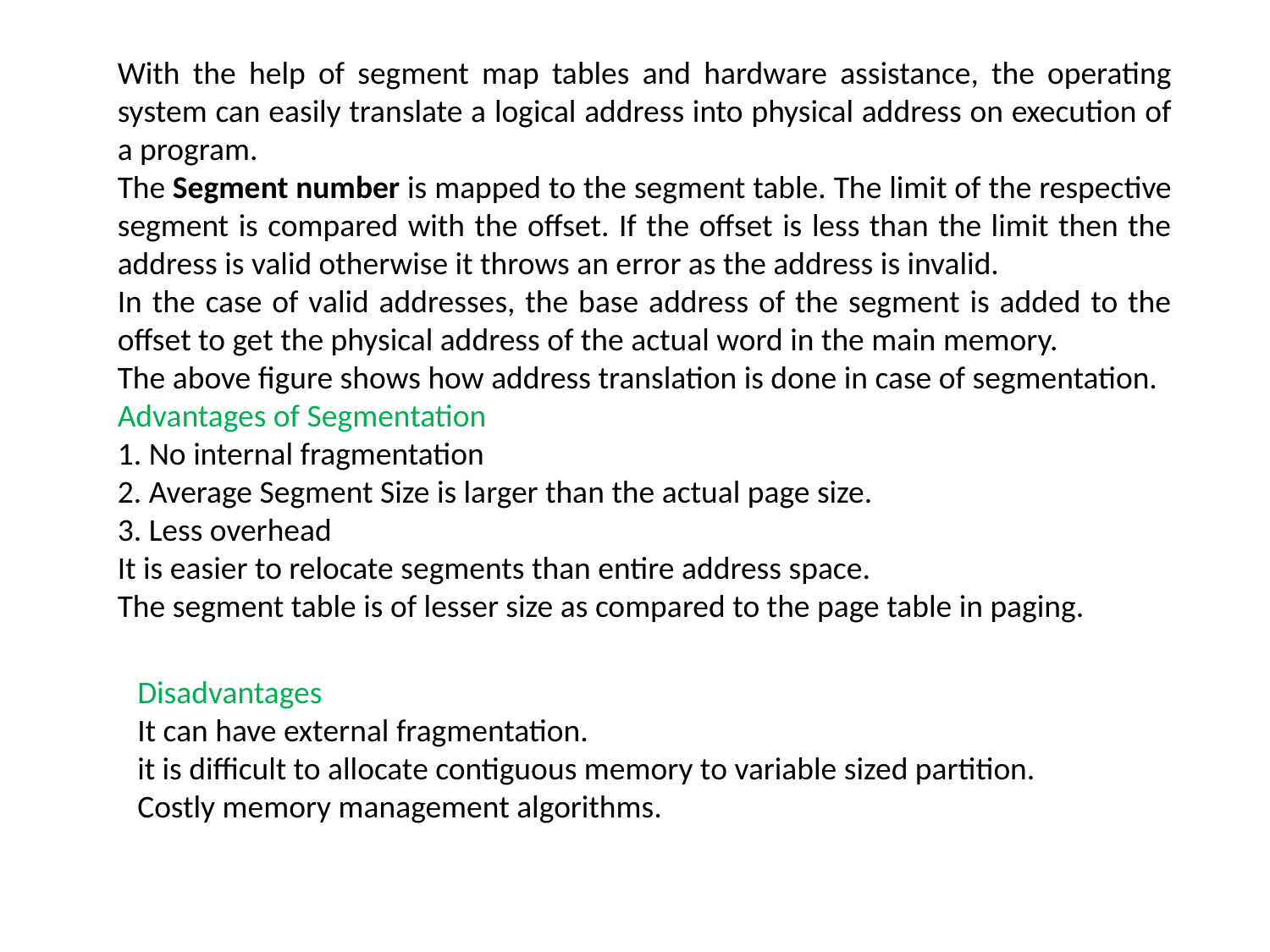

With the help of segment map tables and hardware assistance, the operating system can easily translate a logical address into physical address on execution of a program.
The Segment number is mapped to the segment table. The limit of the respective segment is compared with the offset. If the offset is less than the limit then the address is valid otherwise it throws an error as the address is invalid.
In the case of valid addresses, the base address of the segment is added to the offset to get the physical address of the actual word in the main memory.
The above figure shows how address translation is done in case of segmentation.
Advantages of Segmentation
1. No internal fragmentation
2. Average Segment Size is larger than the actual page size.
3. Less overhead
It is easier to relocate segments than entire address space.
The segment table is of lesser size as compared to the page table in paging.
Disadvantages
It can have external fragmentation.
it is difficult to allocate contiguous memory to variable sized partition.
Costly memory management algorithms.